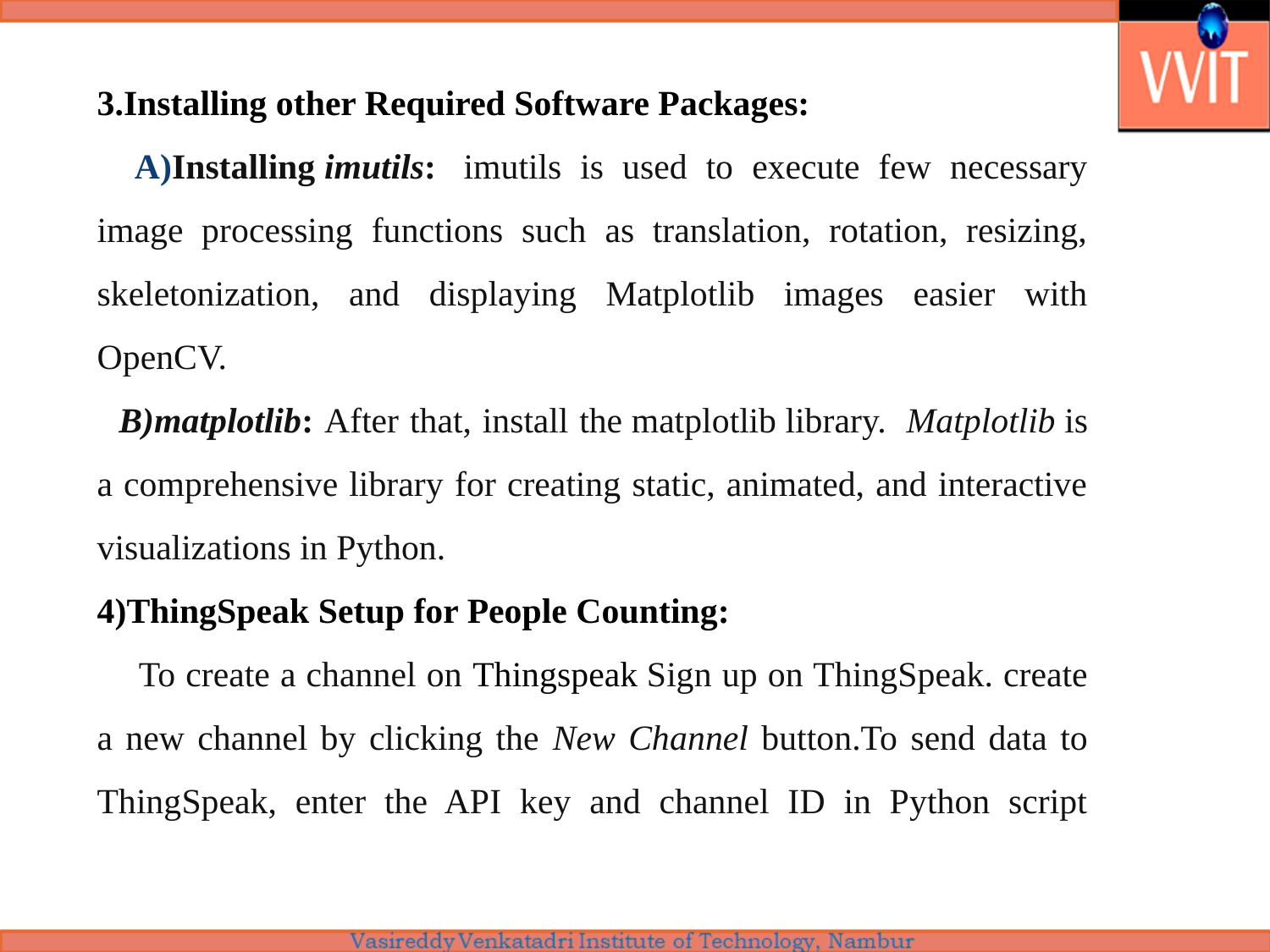

3.Installing other Required Software Packages:
  A)Installing imutils:  imutils is used to execute few necessary image processing functions such as translation, rotation, resizing, skeletonization, and displaying Matplotlib images easier with OpenCV.
  B)matplotlib: After that, install the matplotlib library.  Matplotlib is a comprehensive library for creating static, animated, and interactive visualizations in Python.
4)ThingSpeak Setup for People Counting:
    To create a channel on Thingspeak Sign up on ThingSpeak. create a new channel by clicking the New Channel button.To send data to ThingSpeak, enter the API key and channel ID in Python script